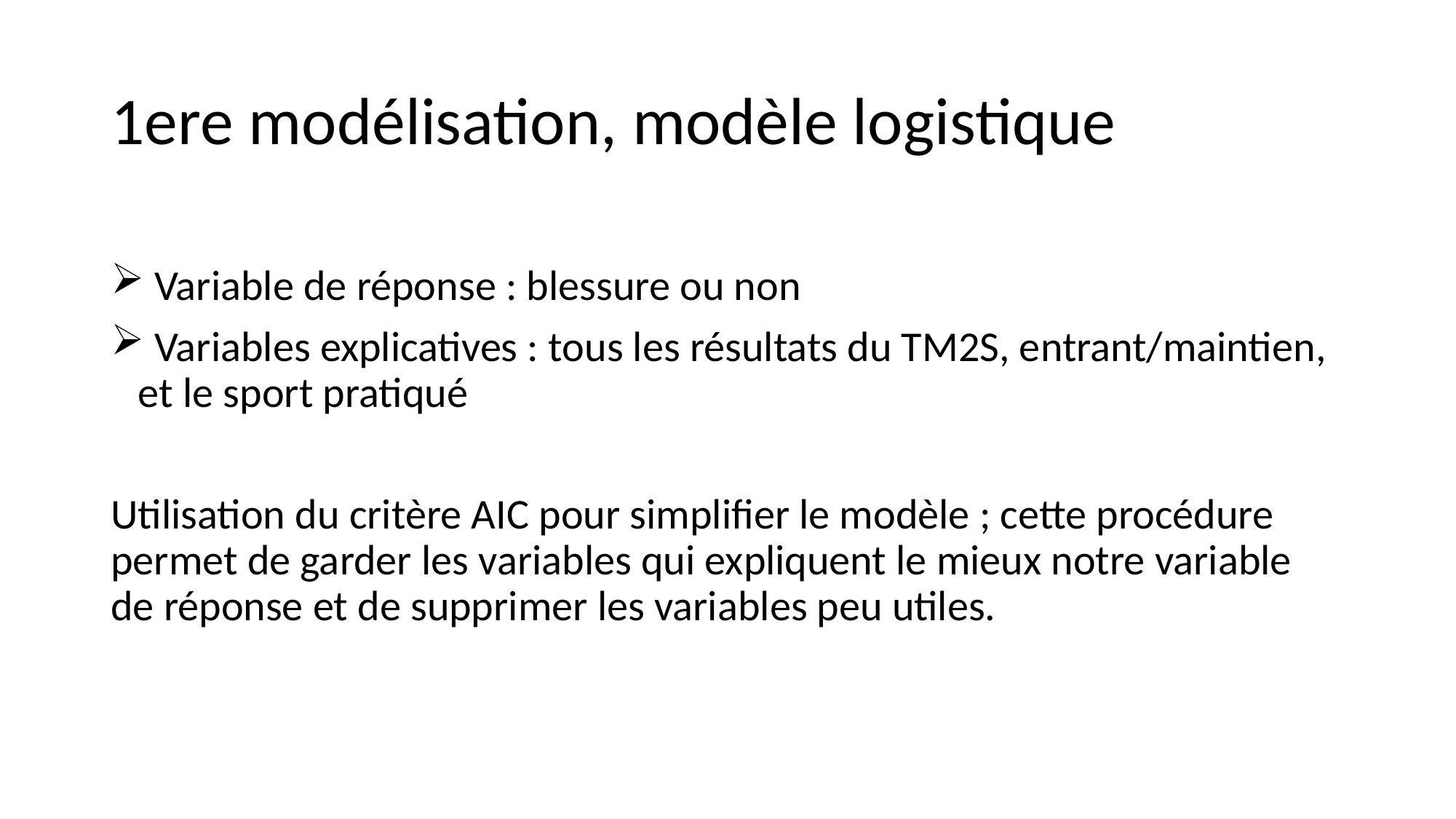

# 1ere modélisation, modèle logistique
 Variable de réponse : blessure ou non
 Variables explicatives : tous les résultats du TM2S, entrant/maintien, et le sport pratiqué

Utilisation du critère AIC pour simplifier le modèle ; cette procédure permet de garder les variables qui expliquent le mieux notre variable de réponse et de supprimer les variables peu utiles.